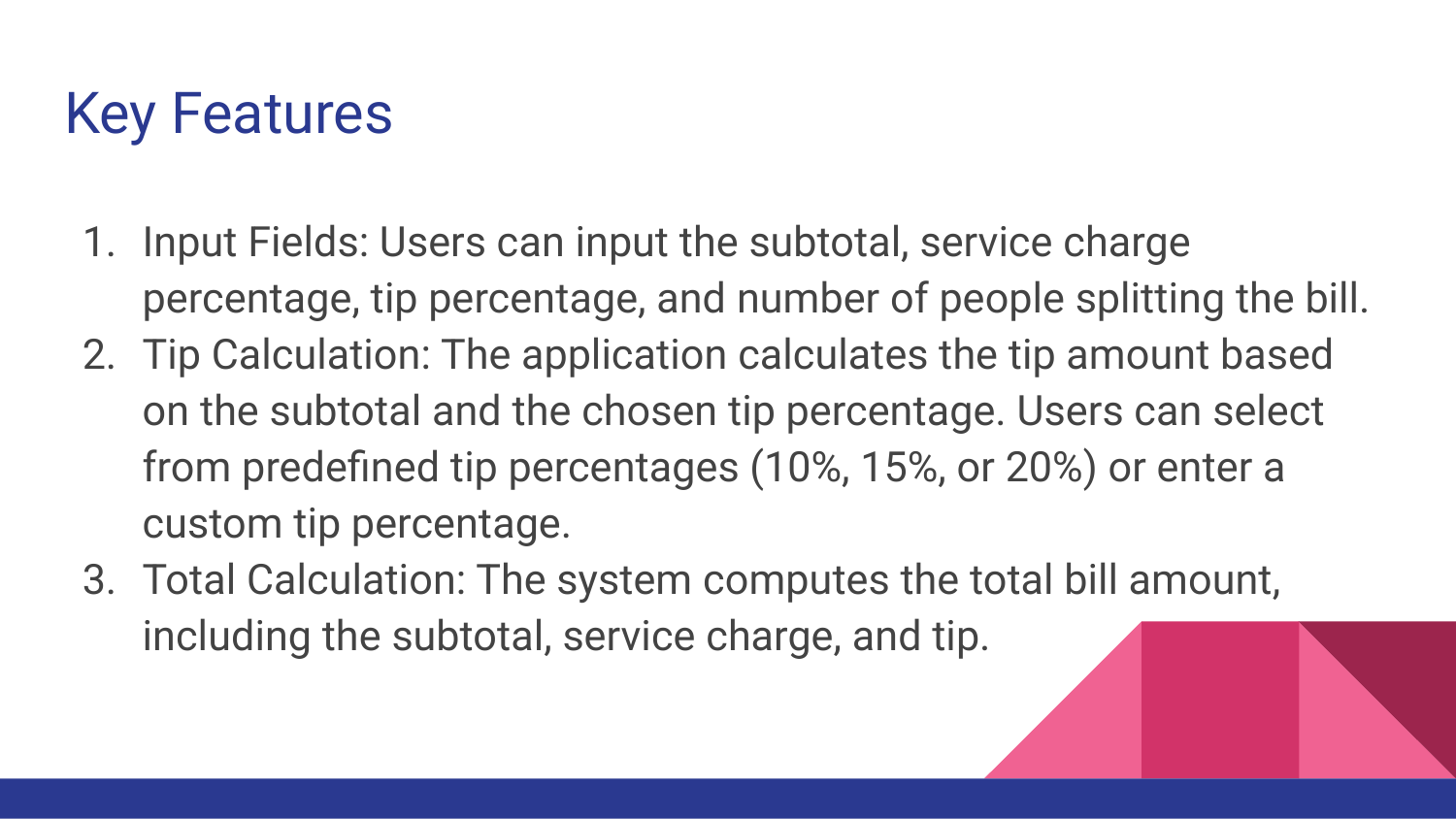

# Key Features
Input Fields: Users can input the subtotal, service charge percentage, tip percentage, and number of people splitting the bill.
Tip Calculation: The application calculates the tip amount based on the subtotal and the chosen tip percentage. Users can select from predefined tip percentages (10%, 15%, or 20%) or enter a custom tip percentage.
Total Calculation: The system computes the total bill amount, including the subtotal, service charge, and tip.